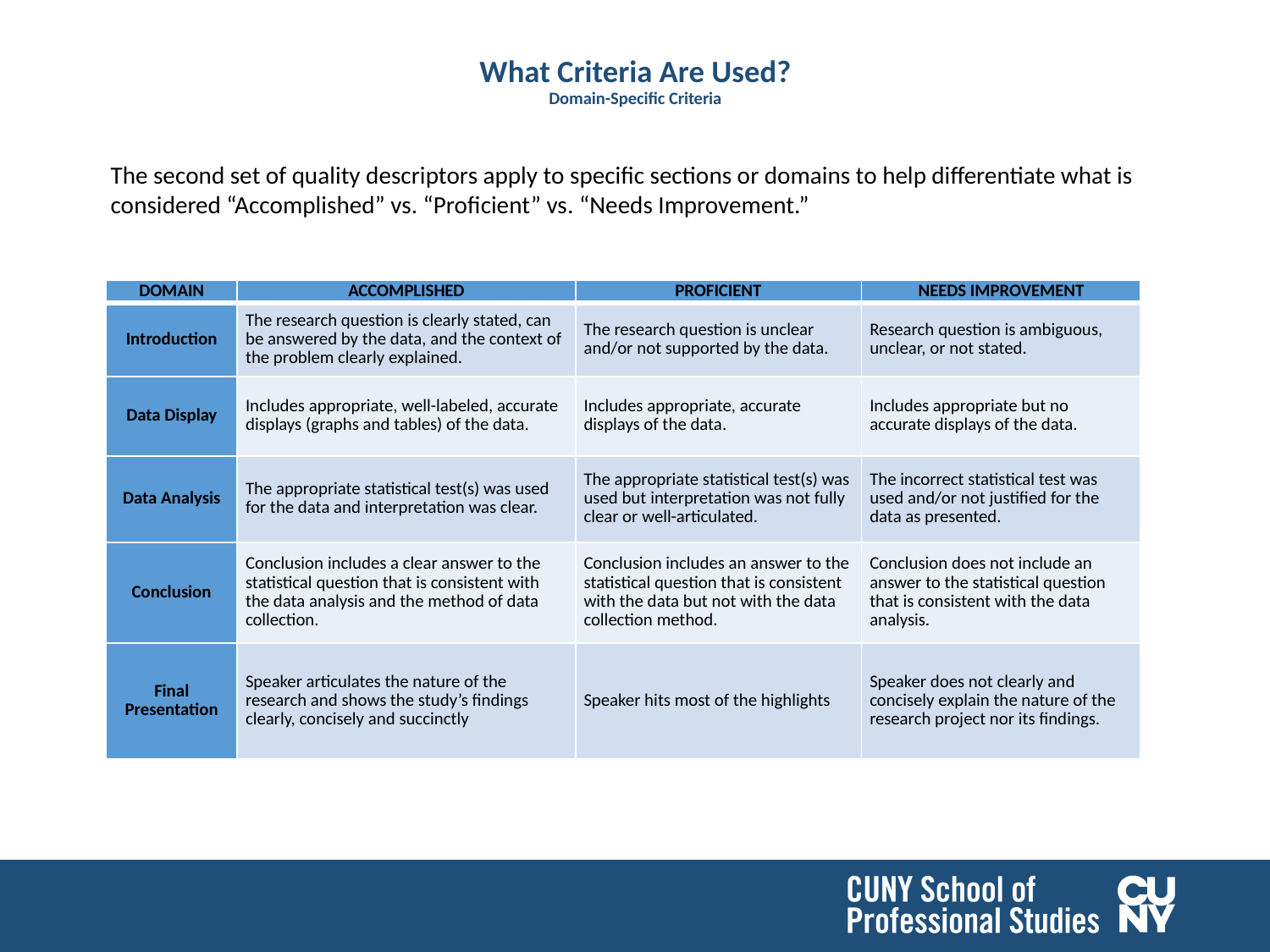

# What Criteria Are Used? Domain-Specific Criteria
The second set of quality descriptors apply to specific sections or domains to help differentiate what is considered “Accomplished” vs. “Proficient” vs. “Needs Improvement.”

| DOMAIN | ACCOMPLISHED | PROFICIENT | NEEDS IMPROVEMENT |
| --- | --- | --- | --- |
| Introduction | The research question is clearly stated, can be answered by the data, and the context of the problem clearly explained. | The research question is unclear and/or not supported by the data. | Research question is ambiguous, unclear, or not stated. |
| Data Display | Includes appropriate, well-labeled, accurate displays (graphs and tables) of the data. | Includes appropriate, accurate displays of the data. | Includes appropriate but no accurate displays of the data. |
| Data Analysis | The appropriate statistical test(s) was used for the data and interpretation was clear. | The appropriate statistical test(s) was used but interpretation was not fully clear or well-articulated. | The incorrect statistical test was used and/or not justified for the data as presented. |
| Conclusion | Conclusion includes a clear answer to the statistical question that is consistent with the data analysis and the method of data collection. | Conclusion includes an answer to the statistical question that is consistent with the data but not with the data collection method. | Conclusion does not include an answer to the statistical question that is consistent with the data analysis. |
| Final Presentation | Speaker articulates the nature of the research and shows the study’s findings clearly, concisely and succinctly | Speaker hits most of the highlights | Speaker does not clearly and concisely explain the nature of the research project nor its findings. |